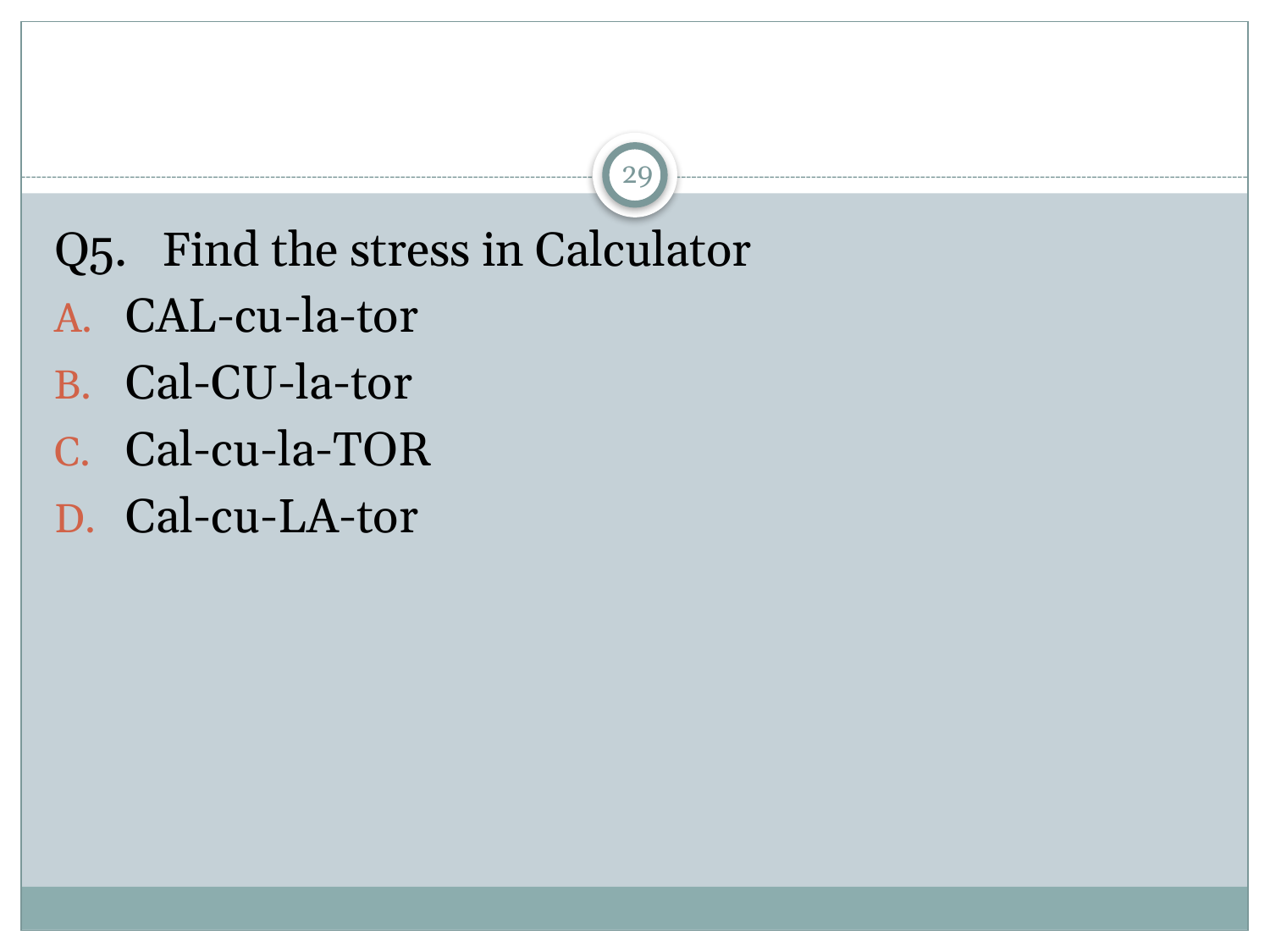

#
29
Q5.   Find the stress in Calculator
CAL-cu-la-tor
Cal-CU-la-tor
Cal-cu-la-TOR
Cal-cu-LA-tor